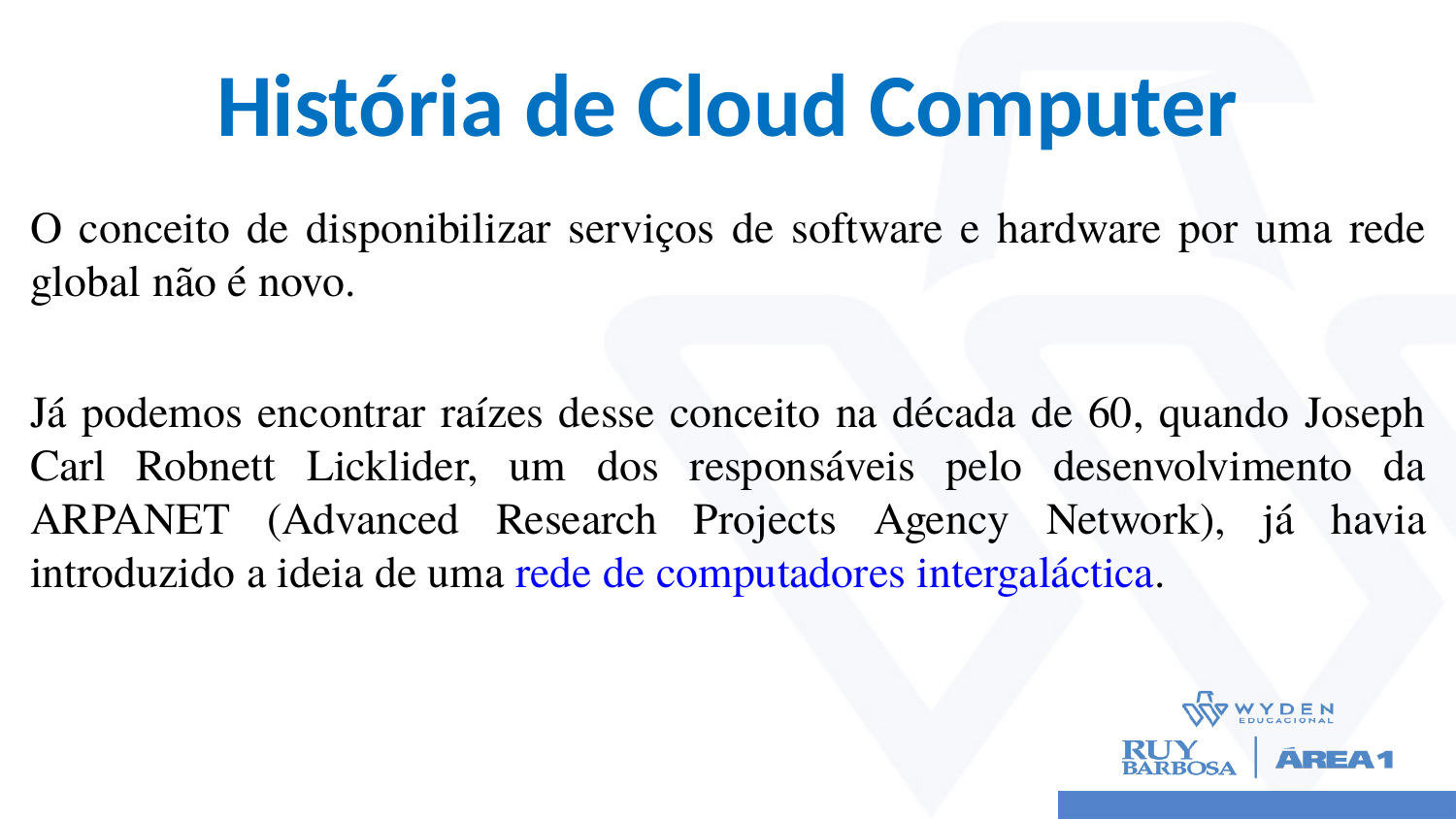

# História de Cloud Computer
O conceito de disponibilizar serviços de software e hardware por uma rede global não é novo.

Já podemos encontrar raízes desse conceito na década de 60, quando Joseph Carl Robnett Licklider, um dos responsáveis pelo desenvolvimento da ARPANET (Advanced Research Projects Agency Network), já havia introduzido a ideia de uma rede de computadores intergaláctica.